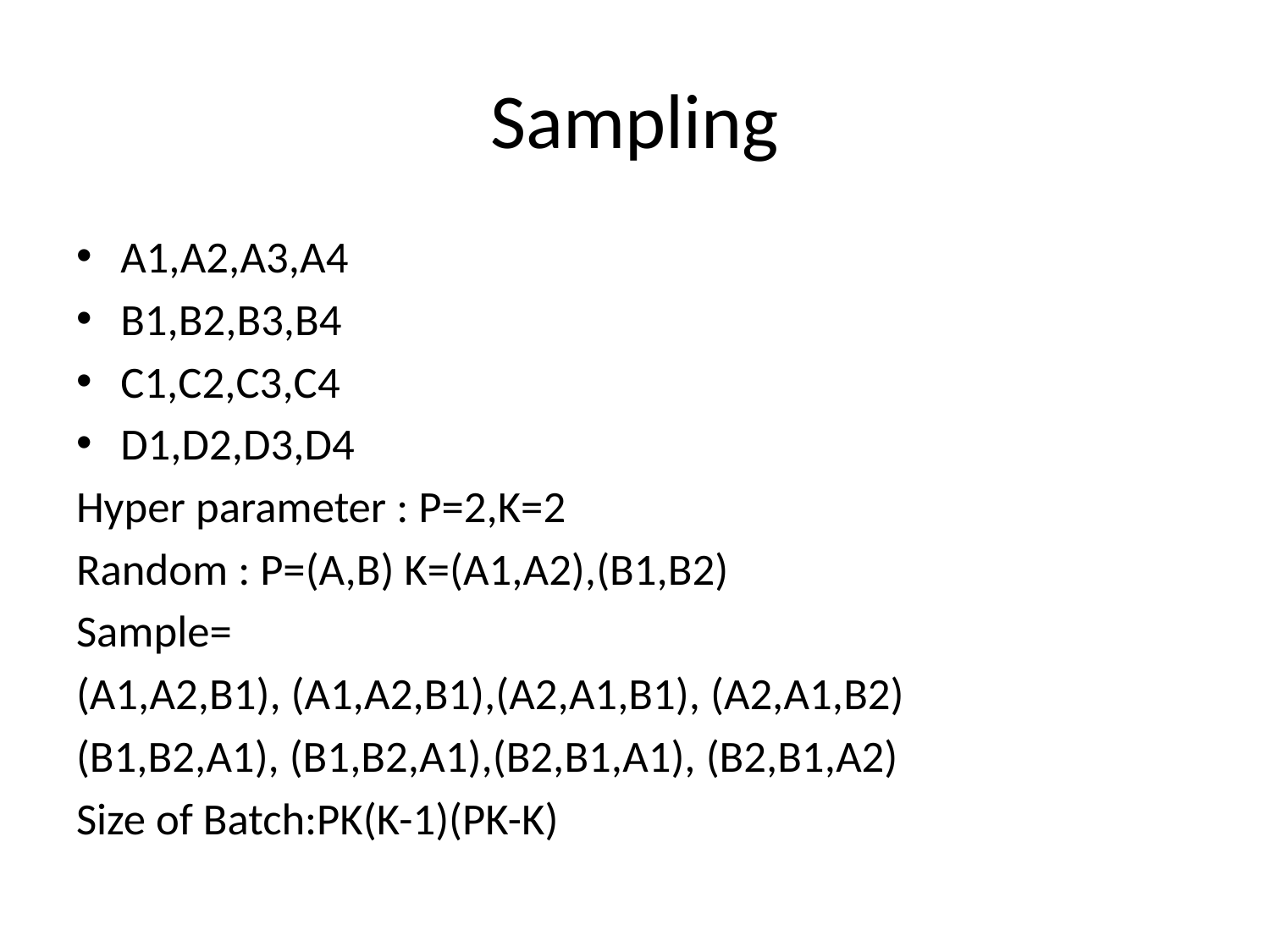

# Sampling
A1,A2,A3,A4
B1,B2,B3,B4
C1,C2,C3,C4
D1,D2,D3,D4
Hyper parameter : P=2,K=2
Random : P=(A,B) K=(A1,A2),(B1,B2)
Sample=
(A1,A2,B1), (A1,A2,B1),(A2,A1,B1), (A2,A1,B2)
(B1,B2,A1), (B1,B2,A1),(B2,B1,A1), (B2,B1,A2)
Size of Batch:PK(K-1)(PK-K)